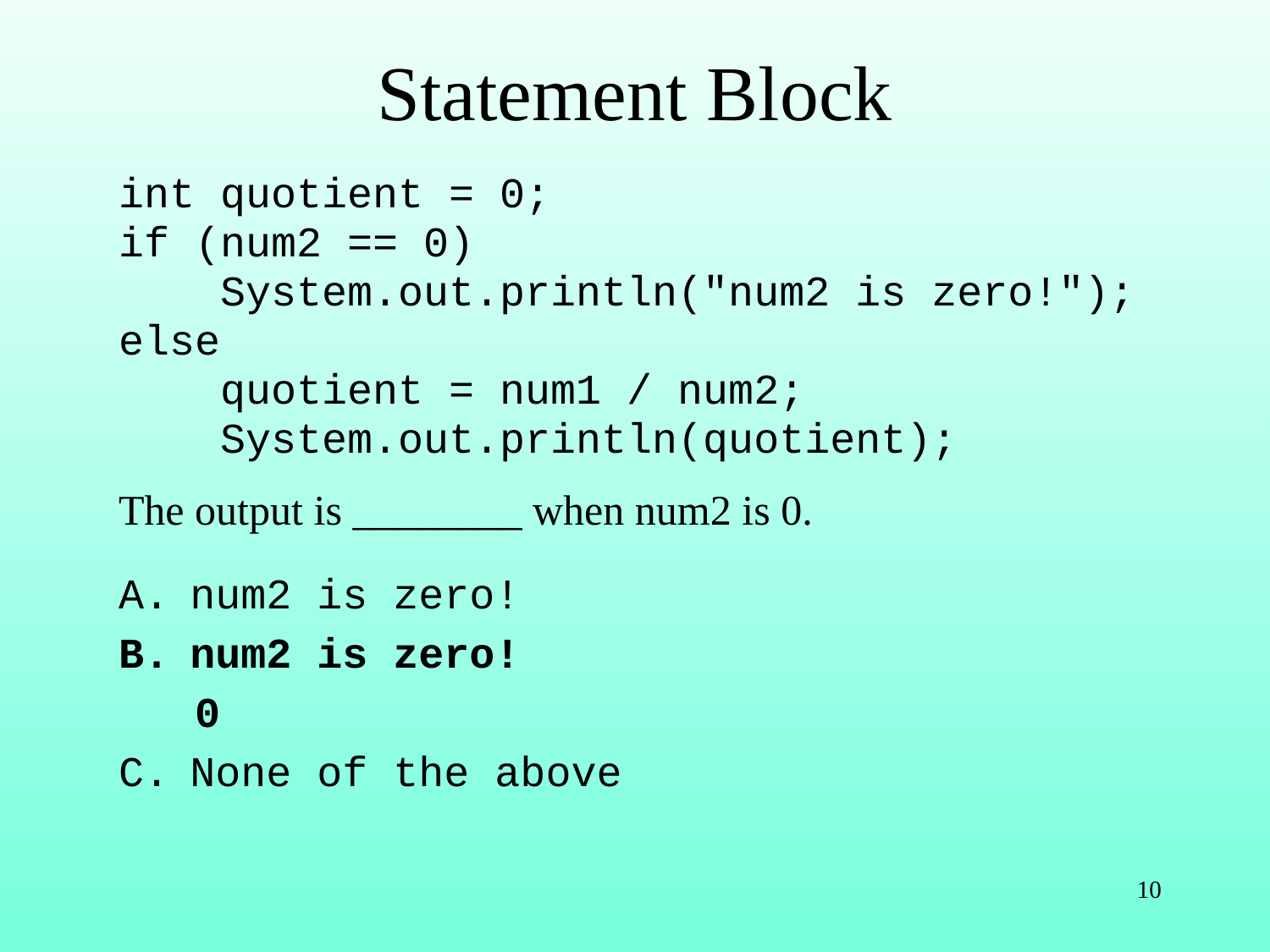

# Statement Block
int quotient = 0;
if (num2 == 0)
    System.out.println("num2 is zero!");
else
    quotient = num1 / num2;
    System.out.println(quotient);

The output is ________ when num2 is 0.

num2 is zero!
num2 is zero!
   0
None of the above
10